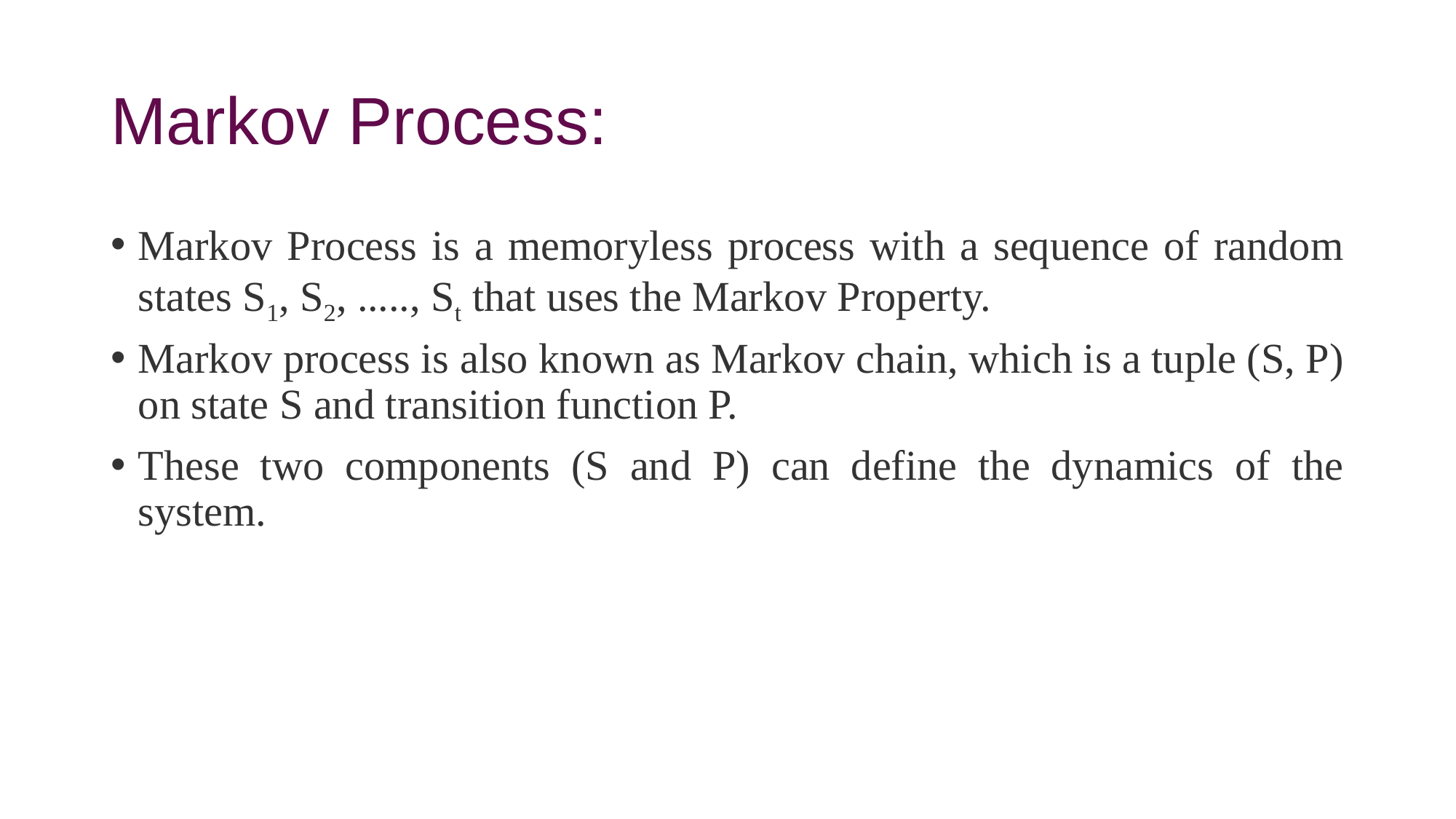

# Markov Process:
Markov Process is a memoryless process with a sequence of random states S1, S2, ....., St that uses the Markov Property.
Markov process is also known as Markov chain, which is a tuple (S, P) on state S and transition function P.
These two components (S and P) can define the dynamics of the system.